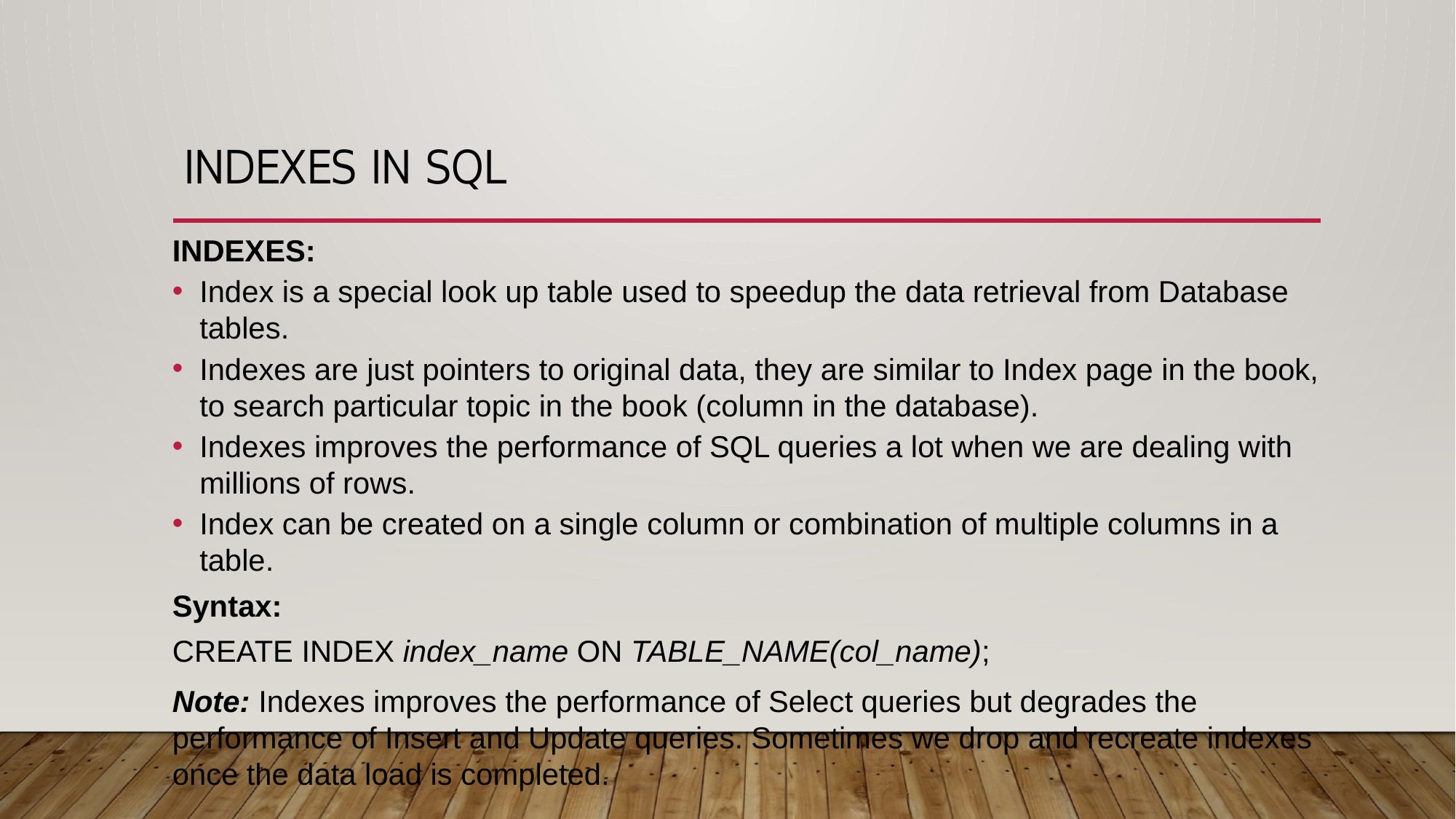

# INDEXES in SQL
INDEXES:
Index is a special look up table used to speedup the data retrieval from Database tables.
Indexes are just pointers to original data, they are similar to Index page in the book, to search particular topic in the book (column in the database).
Indexes improves the performance of SQL queries a lot when we are dealing with millions of rows.
Index can be created on a single column or combination of multiple columns in a table.
Syntax:
CREATE INDEX index_name ON TABLE_NAME(col_name);
Note: Indexes improves the performance of Select queries but degrades the performance of Insert and Update queries. Sometimes we drop and recreate indexes once the data load is completed.